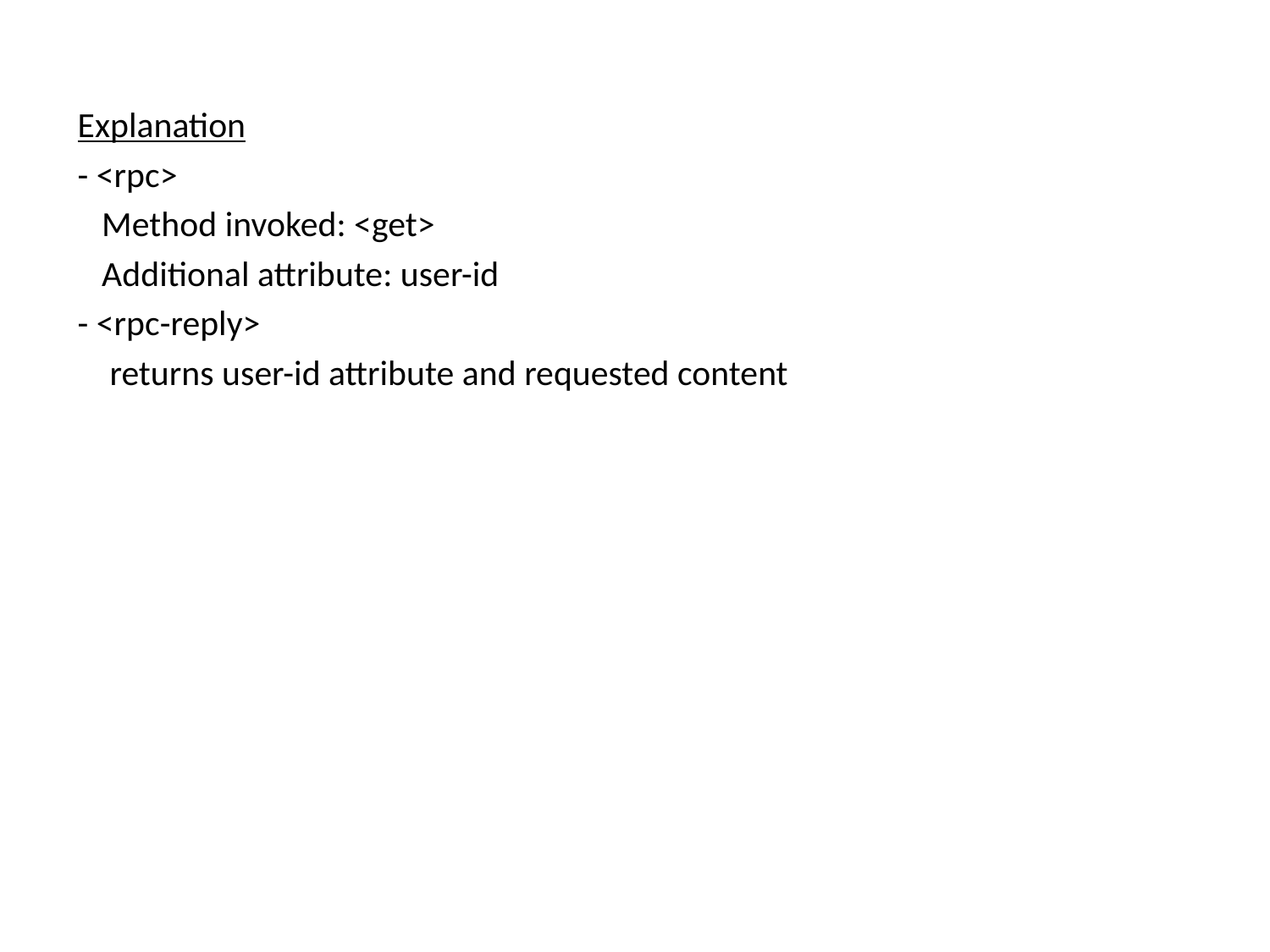

Explanation
- <rpc>
   Method invoked: <get>
   Additional attribute: user-id
- <rpc-reply>
    returns user-id attribute and requested content